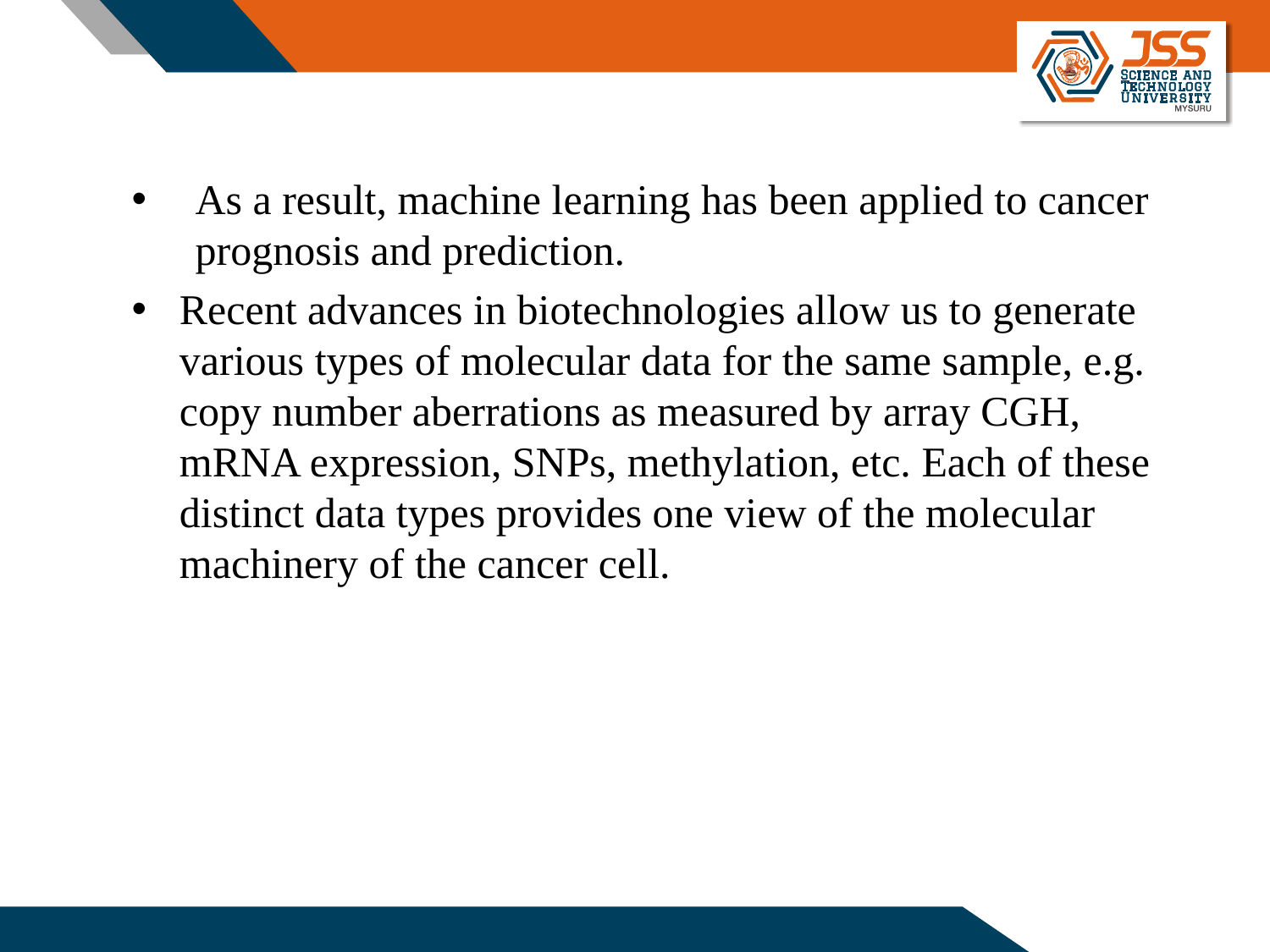

As a result, machine learning has been applied to cancer prognosis and prediction.
Recent advances in biotechnologies allow us to generate various types of molecular data for the same sample, e.g. copy number aberrations as measured by array CGH, mRNA expression, SNPs, methylation, etc. Each of these distinct data types provides one view of the molecular machinery of the cancer cell.